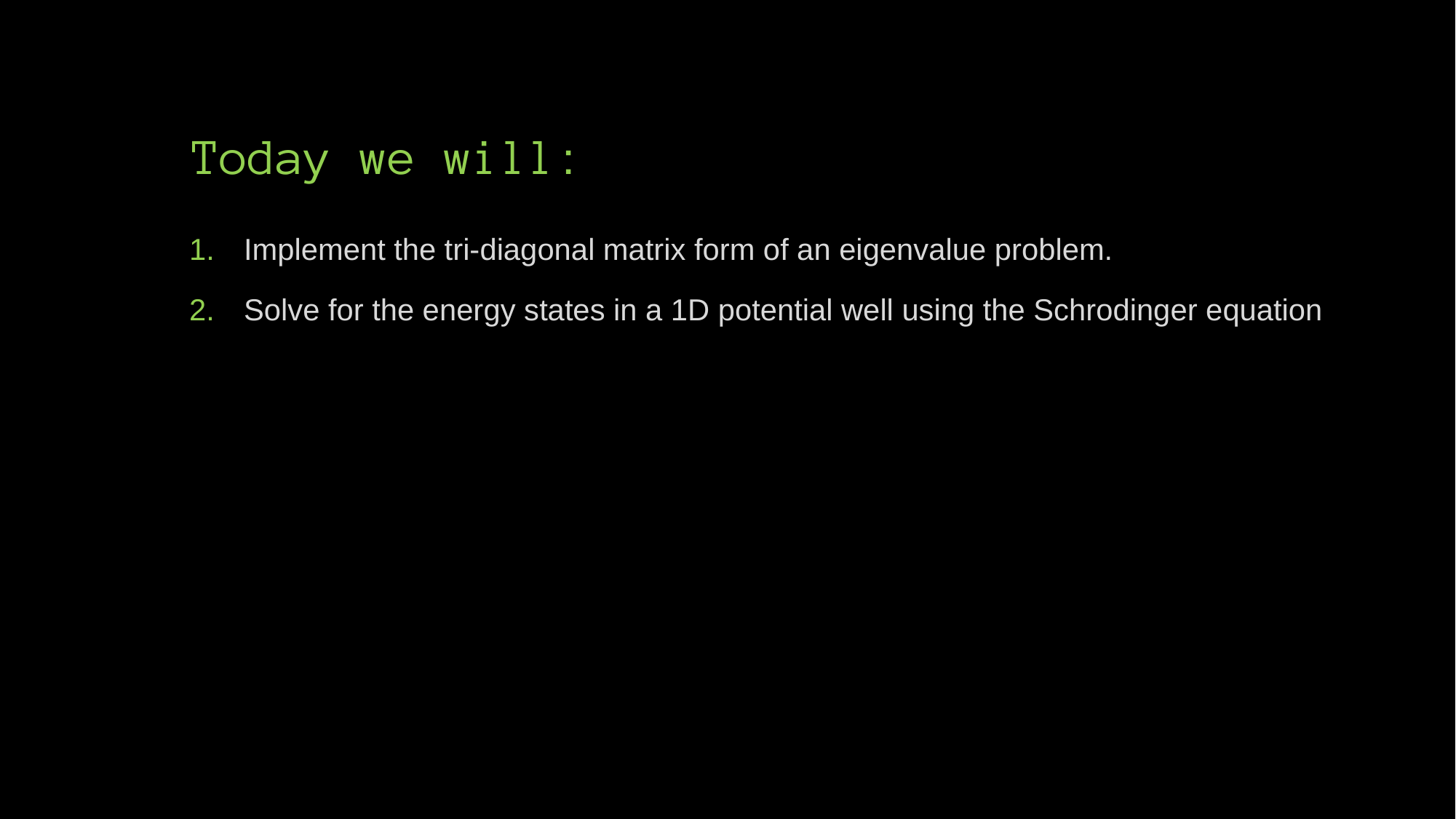

# Today we will:
Implement the tri-diagonal matrix form of an eigenvalue problem.
Solve for the energy states in a 1D potential well using the Schrodinger equation